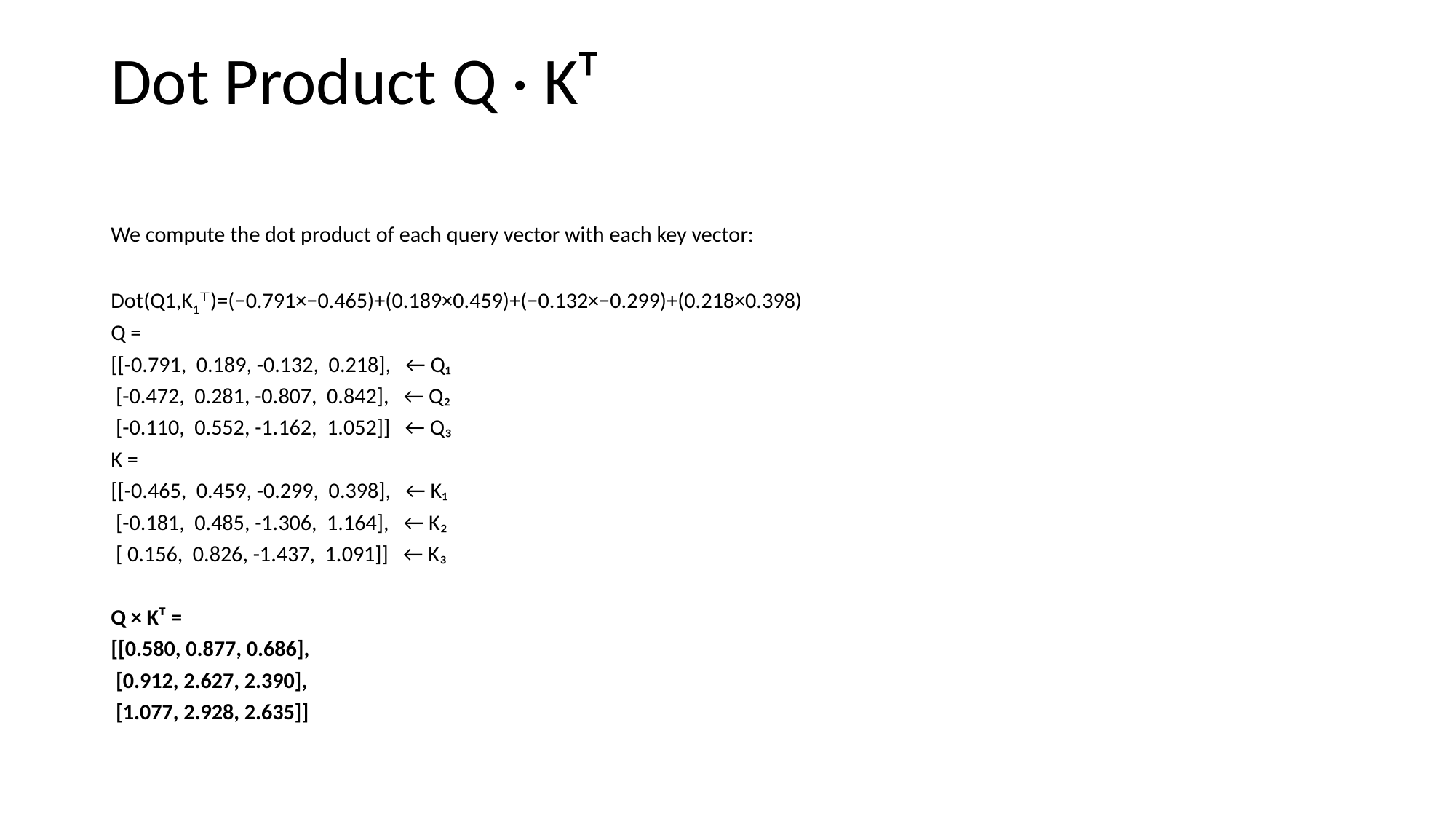

# Dot Product Q · Kᵀ
We compute the dot product of each query vector with each key vector:

Dot(Q1​,K1⊤​)=(−0.791×−0.465)+(0.189×0.459)+(−0.132×−0.299)+(0.218×0.398)
Q =
[[-0.791,  0.189, -0.132,  0.218],   ← Q₁
 [-0.472,  0.281, -0.807,  0.842],   ← Q₂
 [-0.110,  0.552, -1.162,  1.052]]   ← Q₃
K =
[[-0.465,  0.459, -0.299,  0.398],   ← K₁
 [-0.181,  0.485, -1.306,  1.164],   ← K₂
 [ 0.156,  0.826, -1.437,  1.091]]   ← K₃

Q × Kᵀ =
[[0.580, 0.877, 0.686],
 [0.912, 2.627, 2.390],
 [1.077, 2.928, 2.635]]